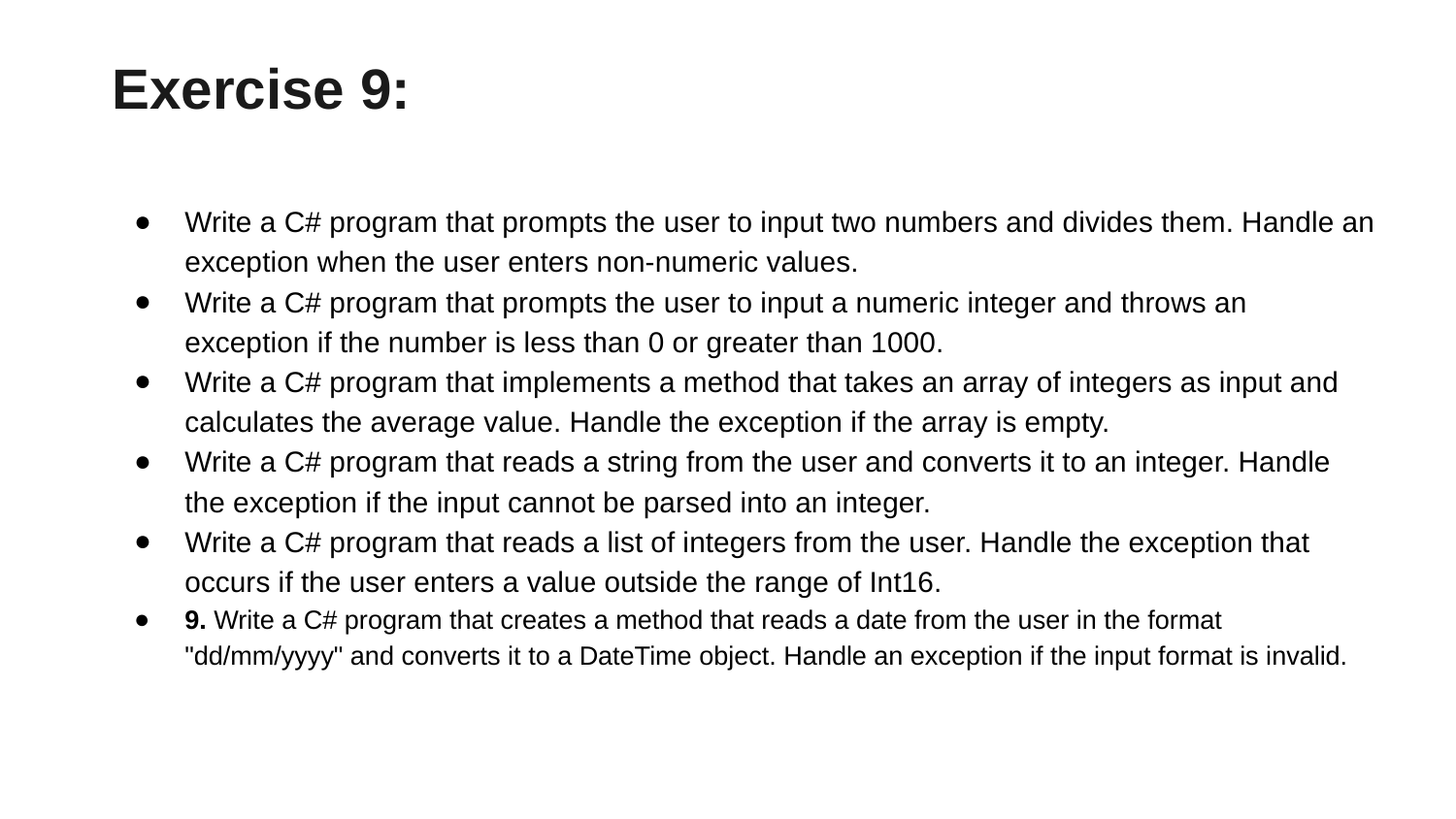

# Exercise 9:
Write a C# program that prompts the user to input two numbers and divides them. Handle an exception when the user enters non-numeric values.
Write a C# program that prompts the user to input a numeric integer and throws an exception if the number is less than 0 or greater than 1000.
Write a C# program that implements a method that takes an array of integers as input and calculates the average value. Handle the exception if the array is empty.
Write a C# program that reads a string from the user and converts it to an integer. Handle the exception if the input cannot be parsed into an integer.
Write a C# program that reads a list of integers from the user. Handle the exception that occurs if the user enters a value outside the range of Int16.
9. Write a C# program that creates a method that reads a date from the user in the format "dd/mm/yyyy" and converts it to a DateTime object. Handle an exception if the input format is invalid.